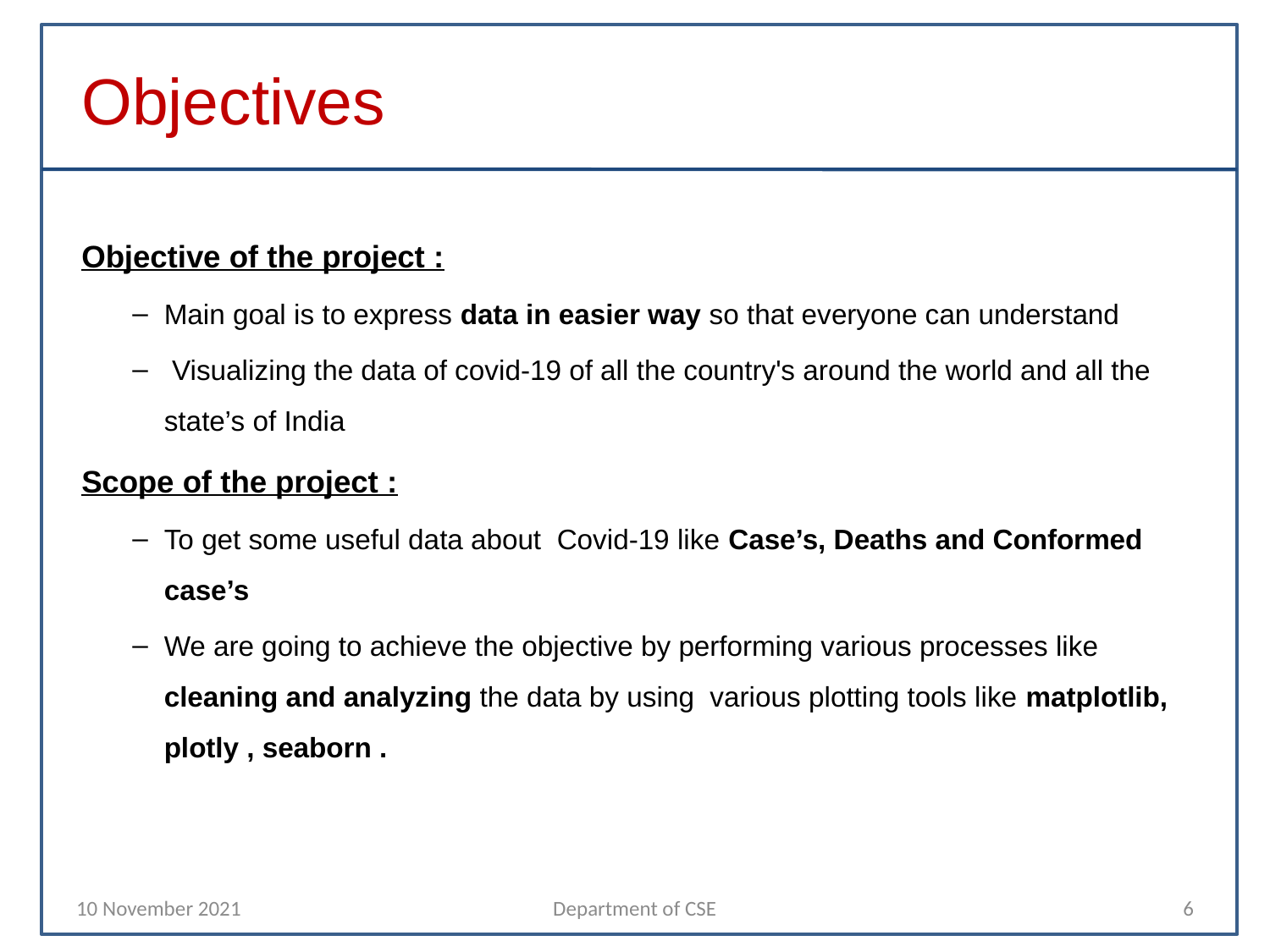

# Objectives
Objective of the project :
Main goal is to express data in easier way so that everyone can understand
 Visualizing the data of covid-19 of all the country's around the world and all the state’s of India
Scope of the project :
To get some useful data about  Covid-19 like Case’s, Deaths and Conformed case’s
We are going to achieve the objective by performing various processes like cleaning and analyzing the data by using  various plotting tools like matplotlib, plotly , seaborn .

10 November 2021
Department of CSE
6